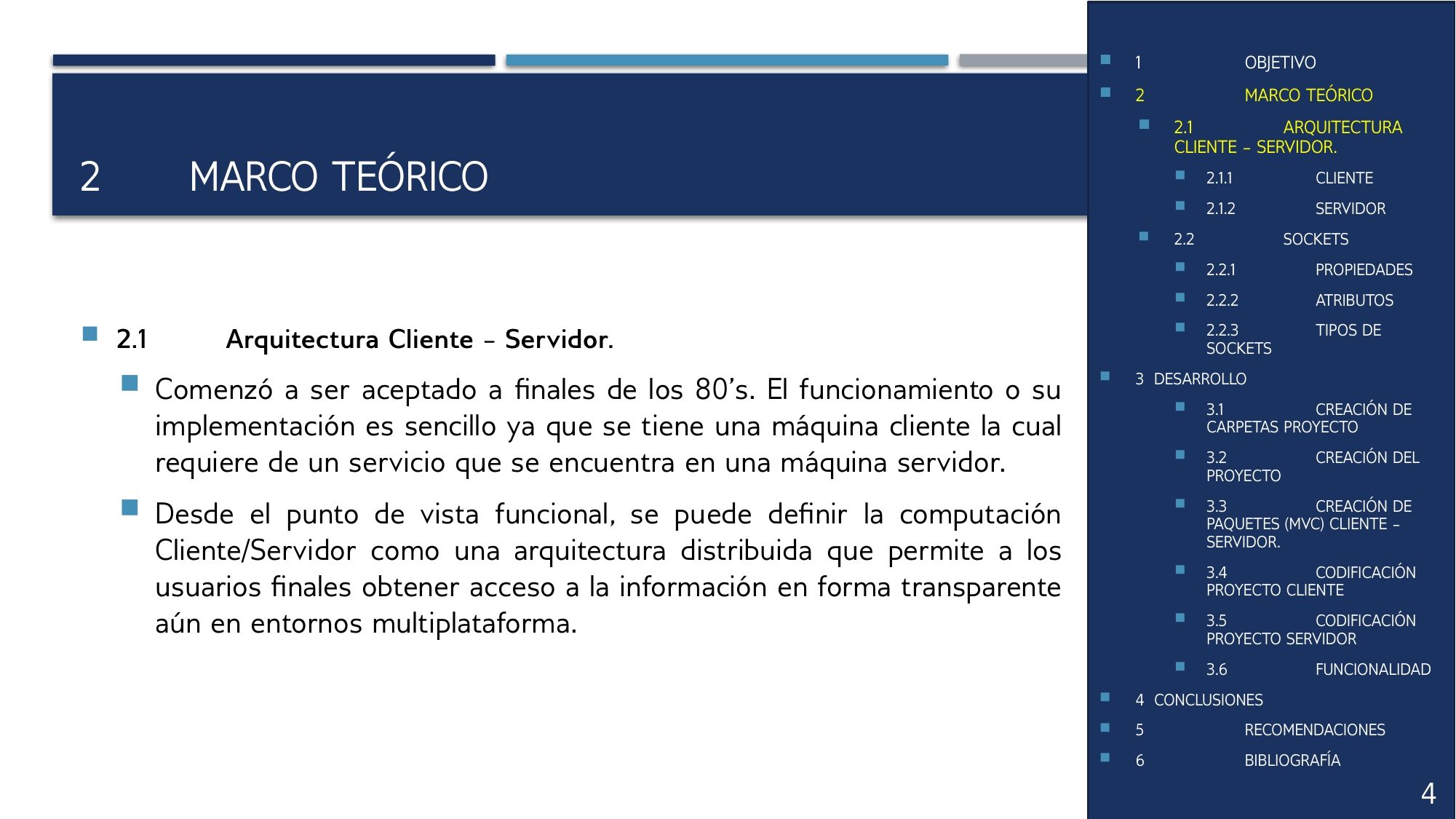

1	OBJETIVO
2	MARCO TEÓRICO
2.1	ARQUITECTURA CLIENTE – SERVIDOR.
2.1.1	CLIENTE
2.1.2	SERVIDOR
2.2	SOCKETS
2.2.1	PROPIEDADES
2.2.2	ATRIBUTOS
2.2.3	TIPOS DE SOCKETS
3  DESARROLLO
3.1	CREACIÓN DE CARPETAS PROYECTO
3.2	CREACIÓN DEL PROYECTO
3.3	CREACIÓN DE PAQUETES (MVC) CLIENTE – SERVIDOR.
3.4	CODIFICACIÓN PROYECTO CLIENTE
3.5	CODIFICACIÓN PROYECTO SERVIDOR
3.6	FUNCIONALIDAD
4  CONCLUSIONES
5	RECOMENDACIONES
6	BIBLIOGRAFÍA
# 2	Marco teórico
2.1	Arquitectura Cliente – Servidor.
Comenzó a ser aceptado a finales de los 80’s. El funcionamiento o su implementación es sencillo ya que se tiene una máquina cliente la cual requiere de un servicio que se encuentra en una máquina servidor.
Desde el punto de vista funcional, se puede definir la computación Cliente/Servidor como una arquitectura distribuida que permite a los usuarios finales obtener acceso a la información en forma transparente aún en entornos multiplataforma.
4
4